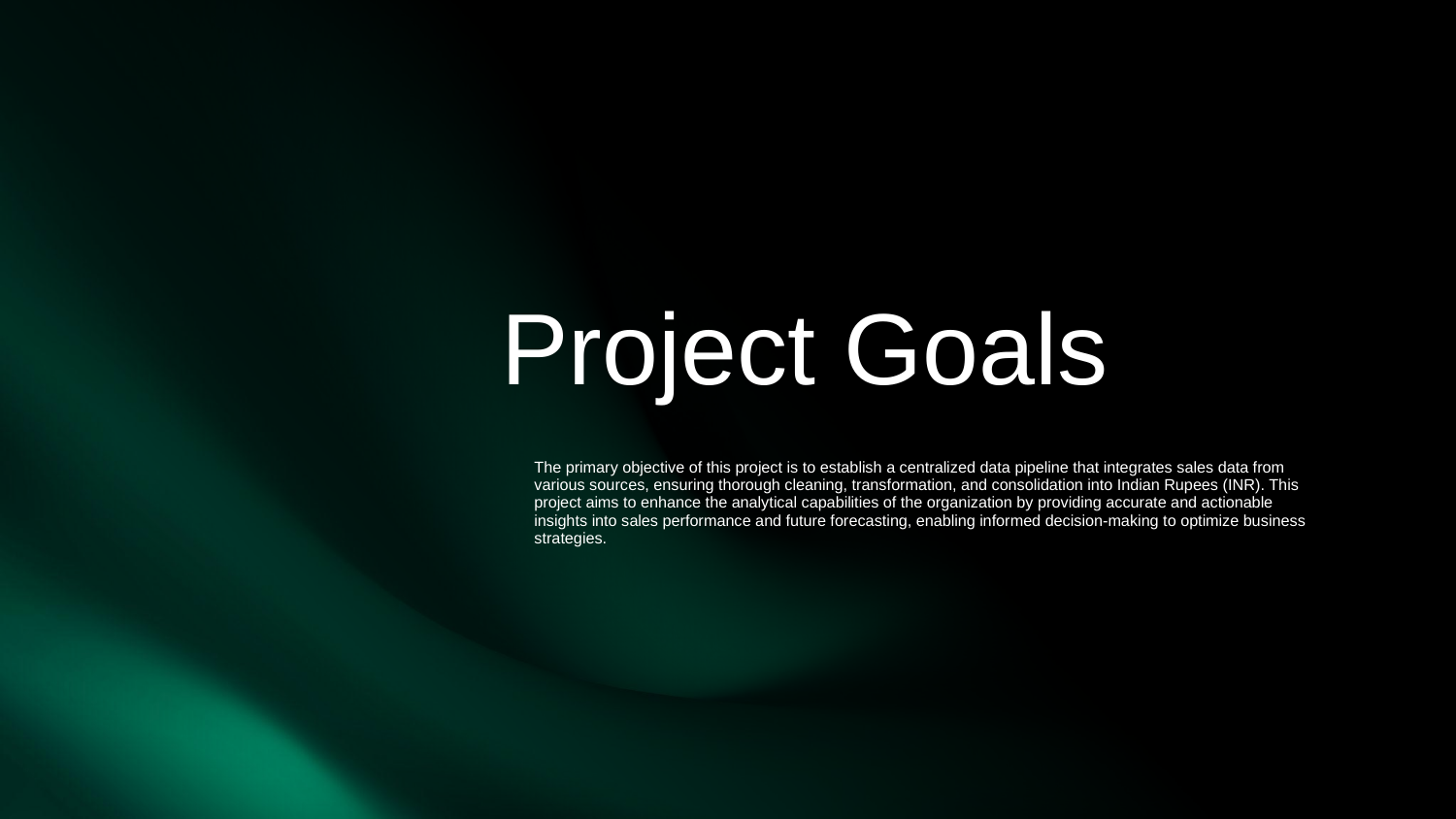

# Project Goals
The primary objective of this project is to establish a centralized data pipeline that integrates sales data from various sources, ensuring thorough cleaning, transformation, and consolidation into Indian Rupees (INR). This project aims to enhance the analytical capabilities of the organization by providing accurate and actionable insights into sales performance and future forecasting, enabling informed decision-making to optimize business strategies.